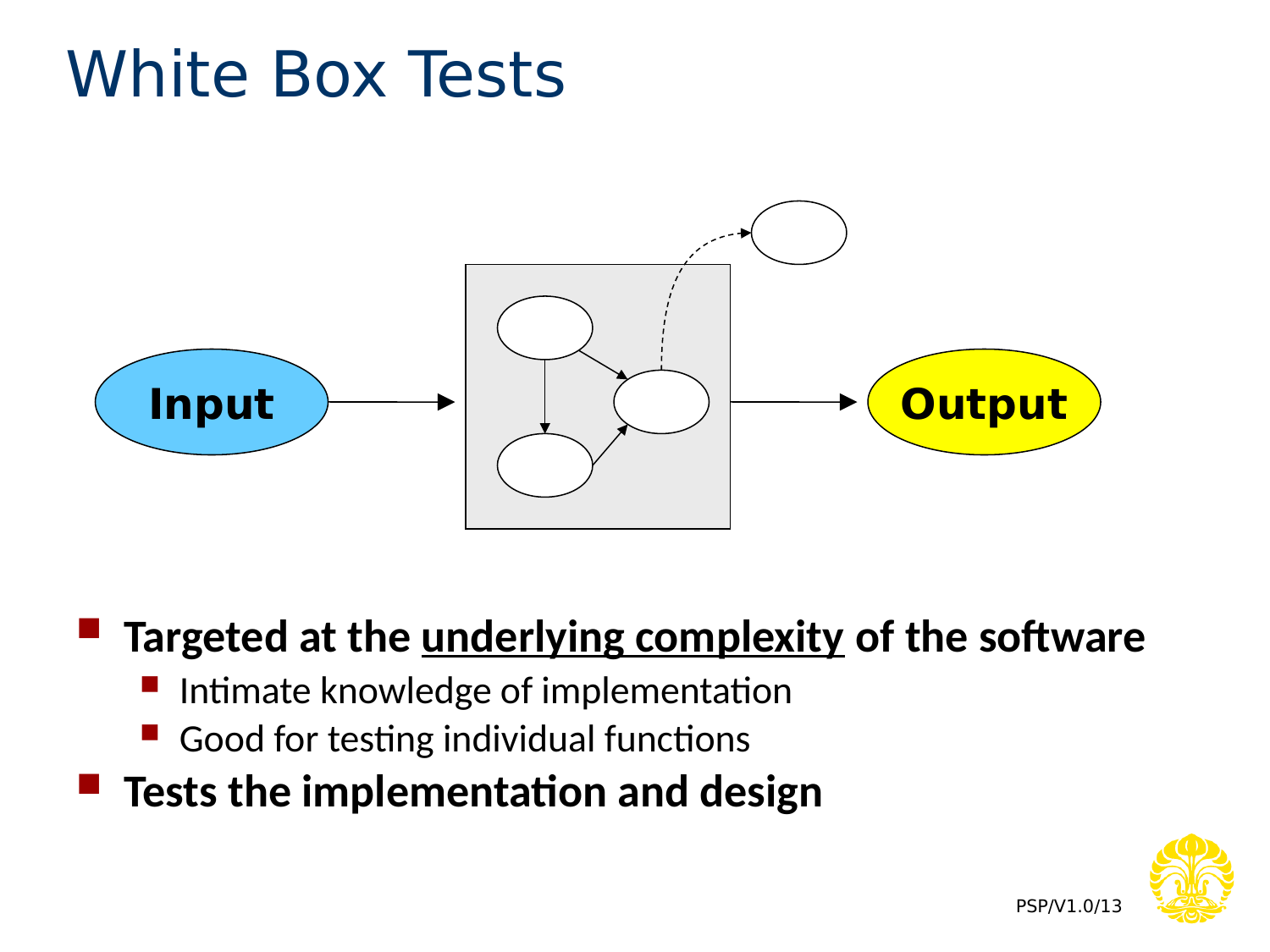

# White Box Tests

Targeted at the underlying complexity of the software
Intimate knowledge of implementation
Good for testing individual functions
Tests the implementation and design

Input

Output